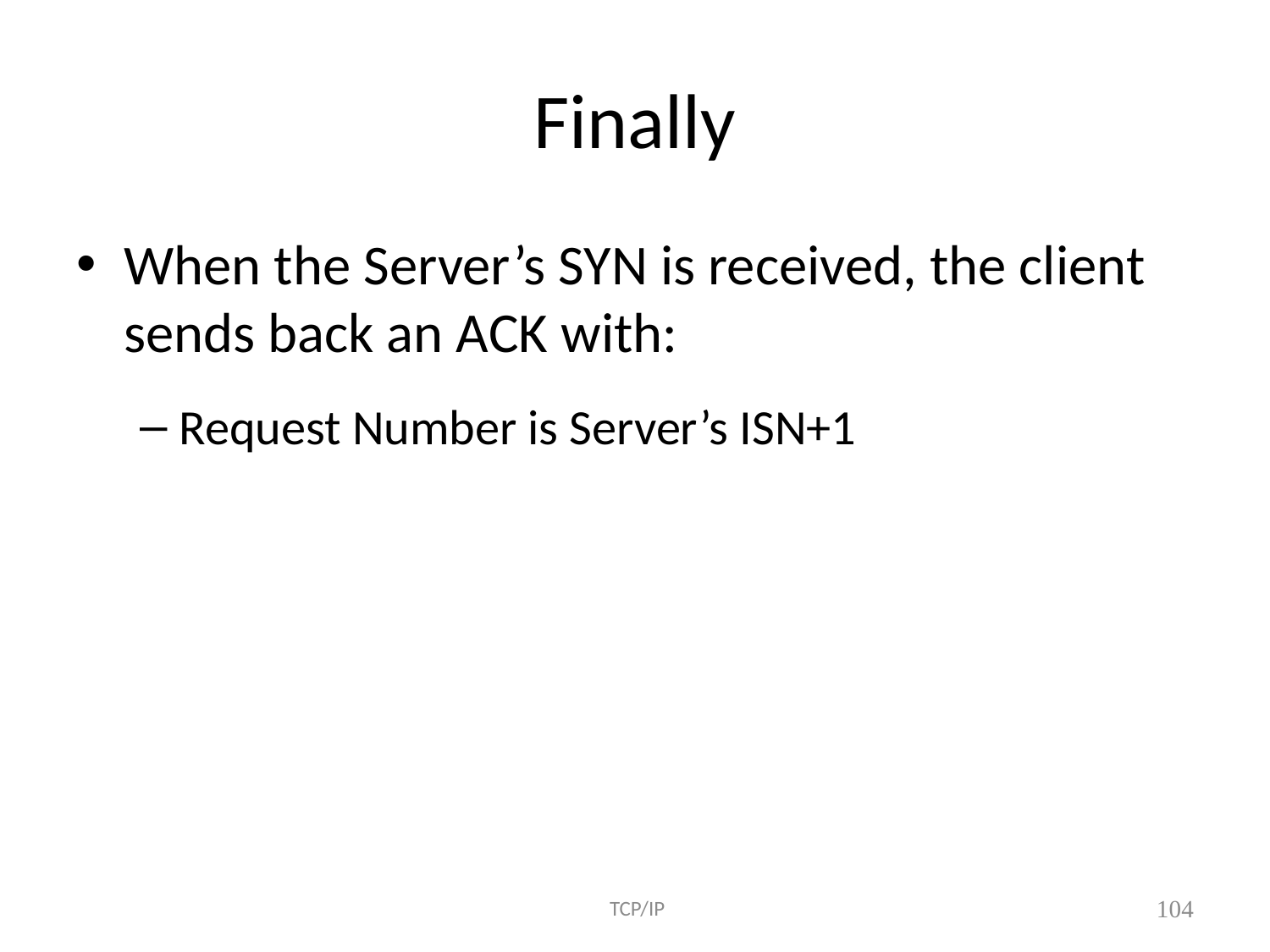

# Finally
When the Server’s SYN is received, the client sends back an ACK with:
Request Number is Server’s ISN+1
 TCP/IP
104